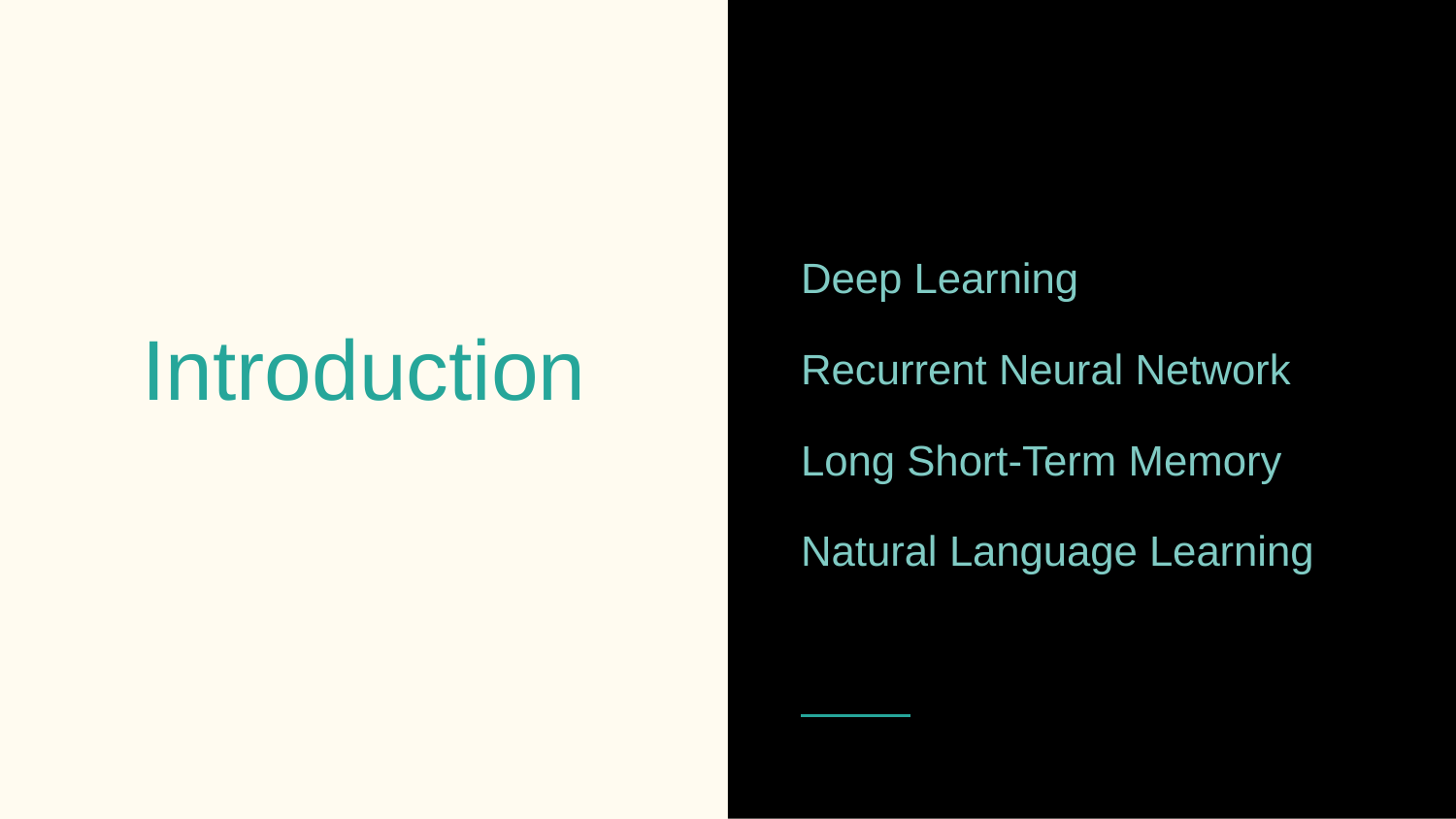

Deep Learning
Recurrent Neural Network
Long Short-Term Memory
Natural Language Learning
# Introduction